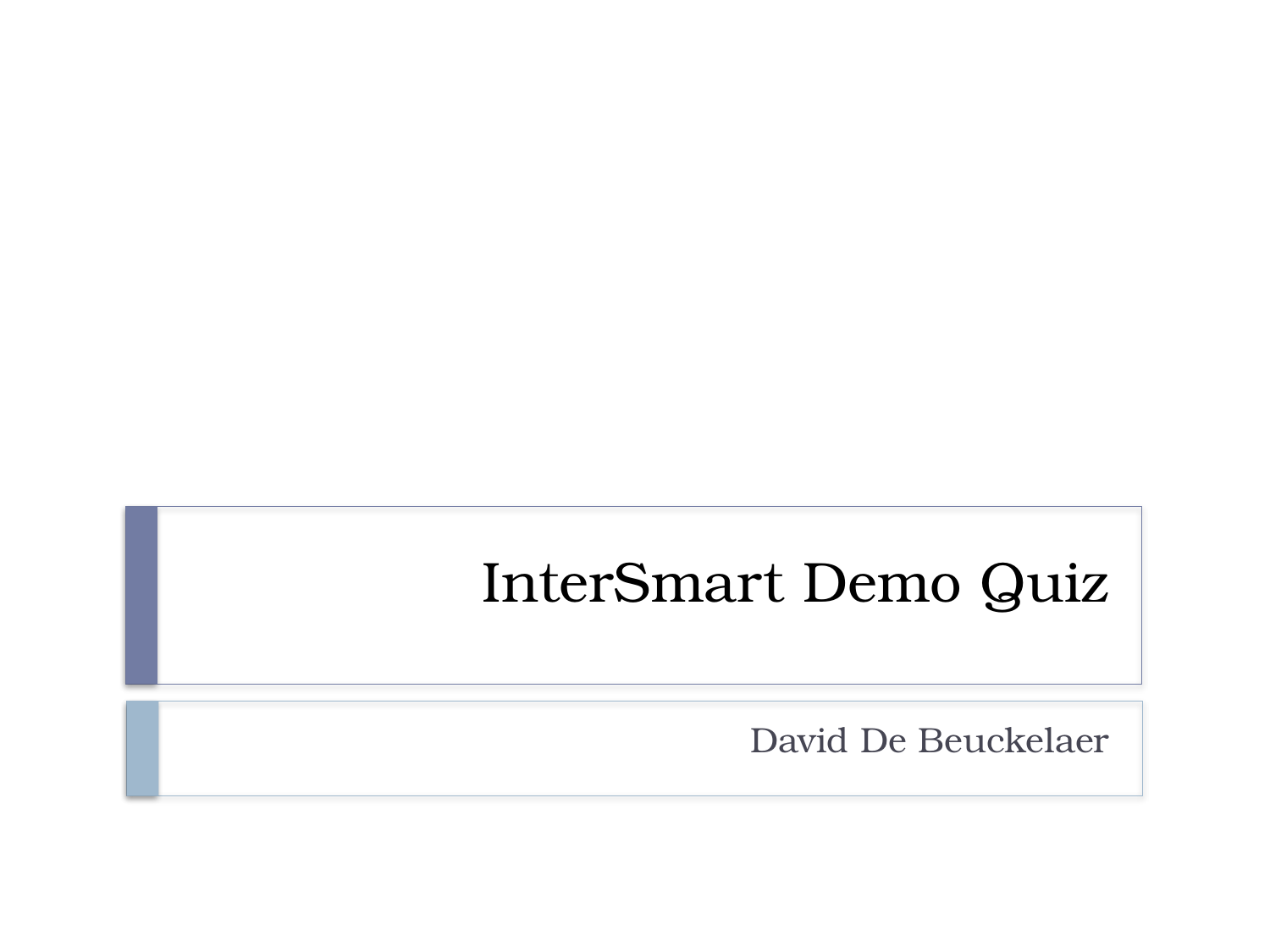

# InterSmart Demo Quiz
David De Beuckelaer